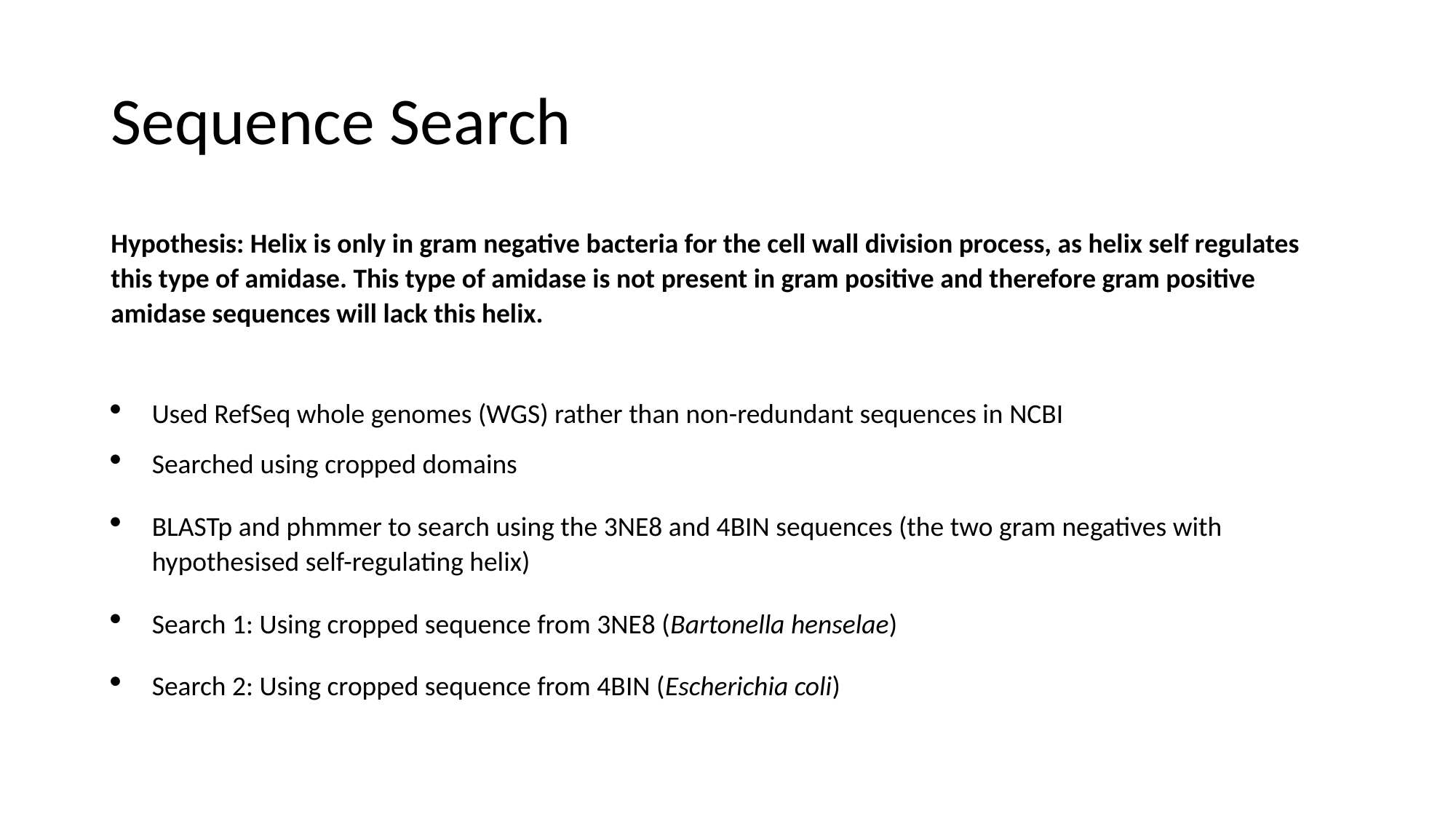

# Sequence Search
Hypothesis: Helix is only in gram negative bacteria for the cell wall division process, as helix self regulates this type of amidase. This type of amidase is not present in gram positive and therefore gram positive amidase sequences will lack this helix.

Used RefSeq whole genomes (WGS) rather than non-redundant sequences in NCBI
Searched using cropped domains
BLASTp and phmmer to search using the 3NE8 and 4BIN sequences (the two gram negatives with hypothesised self-regulating helix)
Search 1: Using cropped sequence from 3NE8 (Bartonella henselae)
Search 2: Using cropped sequence from 4BIN (Escherichia coli)